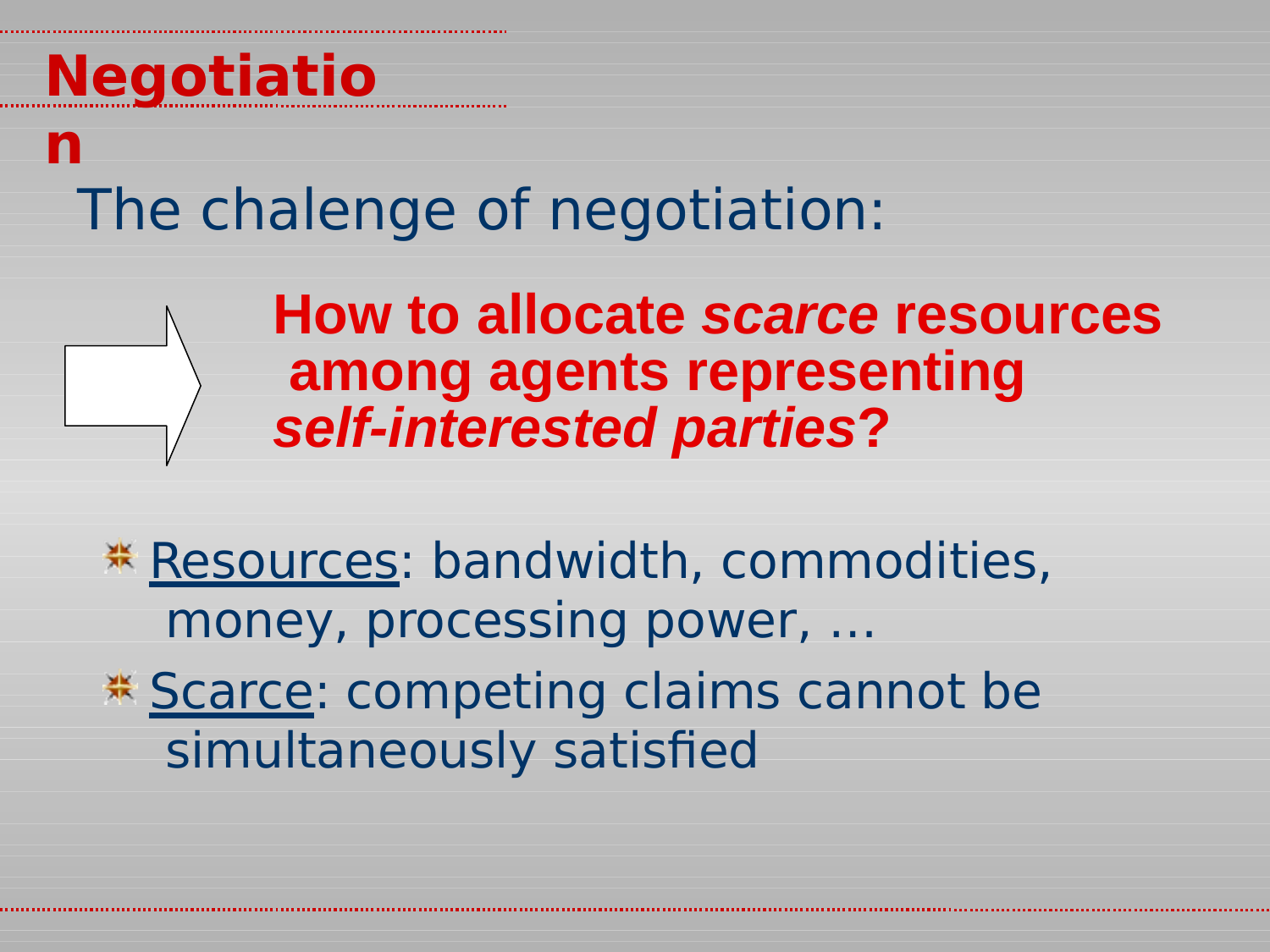

# Negotiation

The chalenge of negotiation:
How to allocate scarce resources  among agents representing
self-interested parties?

Resources: bandwidth, commodities,  money, processing power, …
Scarce: competing claims cannot be  simultaneously satisfied